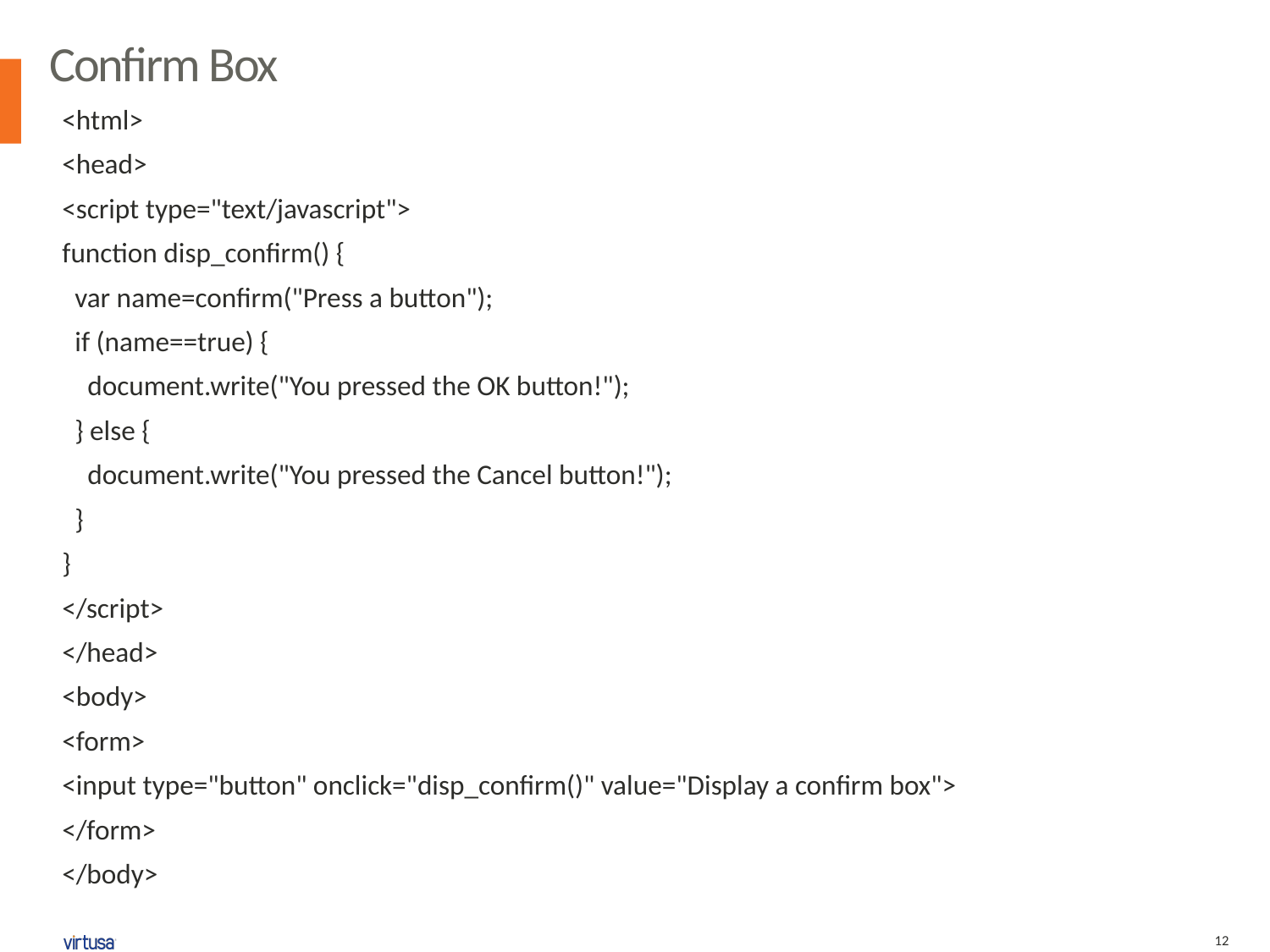

Confirm Box
<html>
<head>
<script type="text/javascript">
function disp_confirm() {
  var name=confirm("Press a button");
  if (name==true) {
    document.write("You pressed the OK button!");
  } else {
    document.write("You pressed the Cancel button!");
  }
}
</script>
</head>
<body>
<form>
<input type="button" onclick="disp_confirm()" value="Display a confirm box">
</form>
</body>